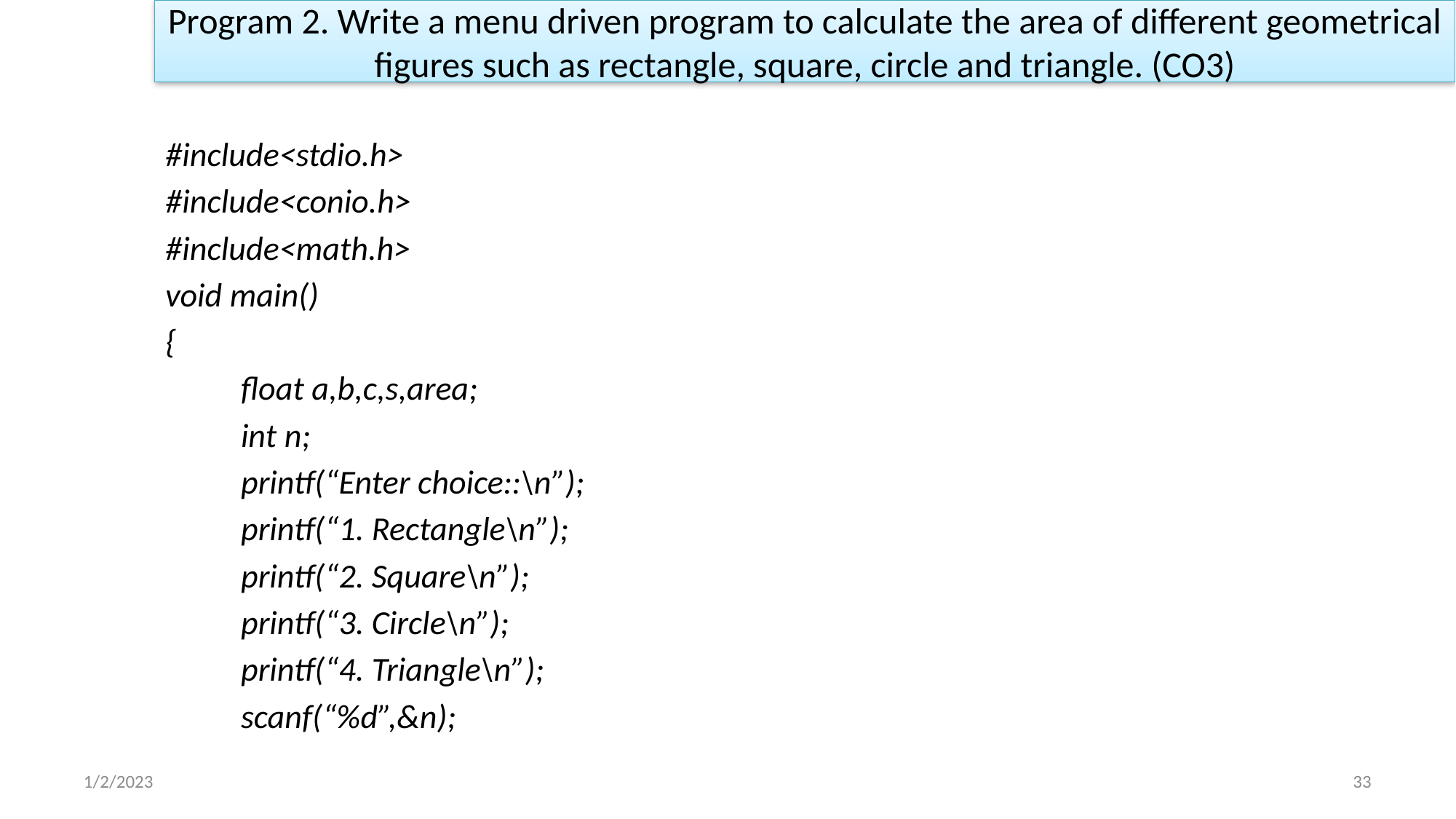

Program 2. Write a menu driven program to calculate the area of different geometrical figures such as rectangle, square, circle and triangle. (CO3)
#include<stdio.h>
#include<conio.h>
#include<math.h>
void main()
{
	float a,b,c,s,area;
	int n;
	printf(“Enter choice::\n”);
	printf(“1. Rectangle\n”);
	printf(“2. Square\n”);
	printf(“3. Circle\n”);
	printf(“4. Triangle\n”);
	scanf(“%d”,&n);

1/2/2023
33